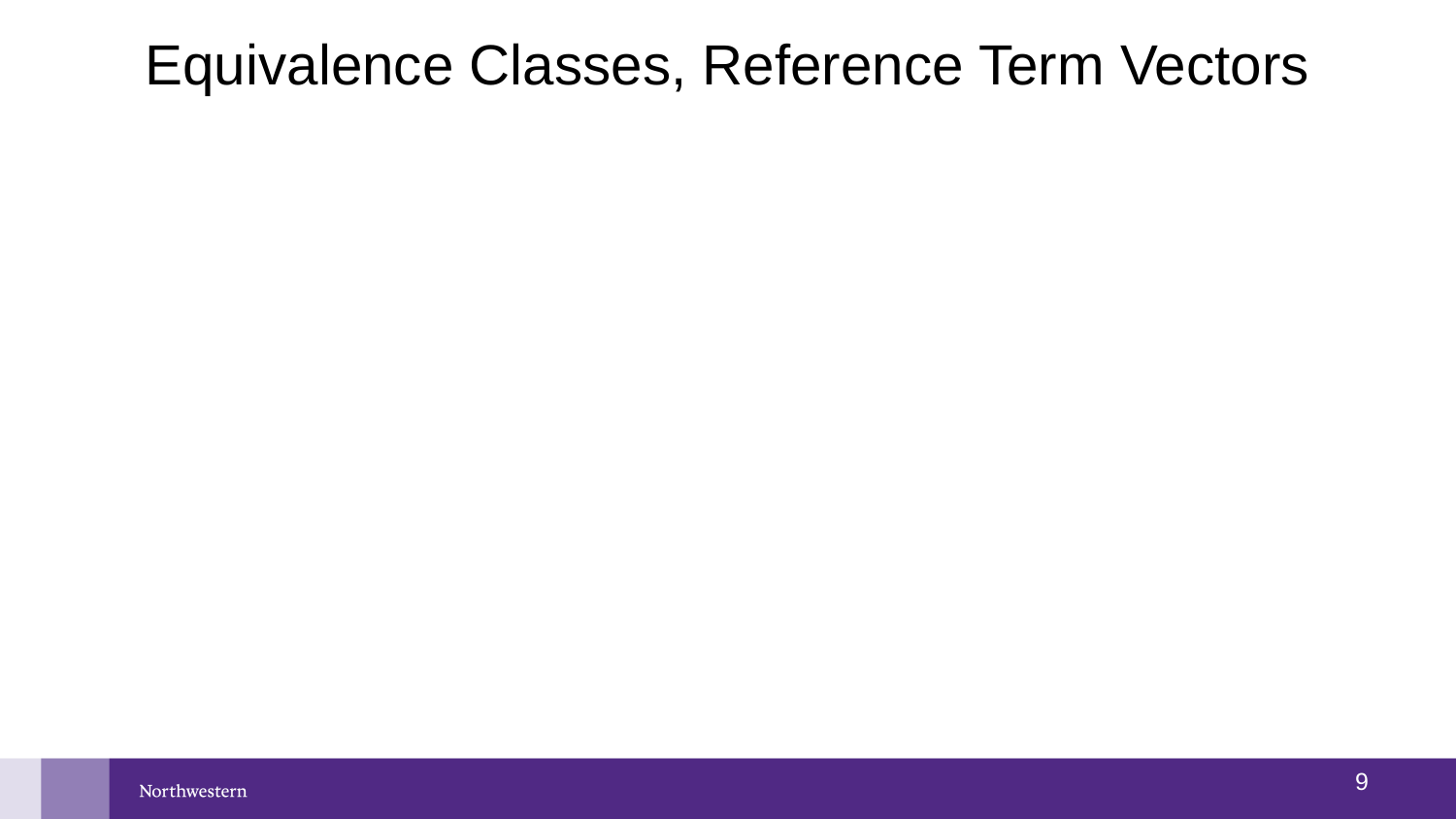

# Equivalence Classes, Reference Term Vectors

9